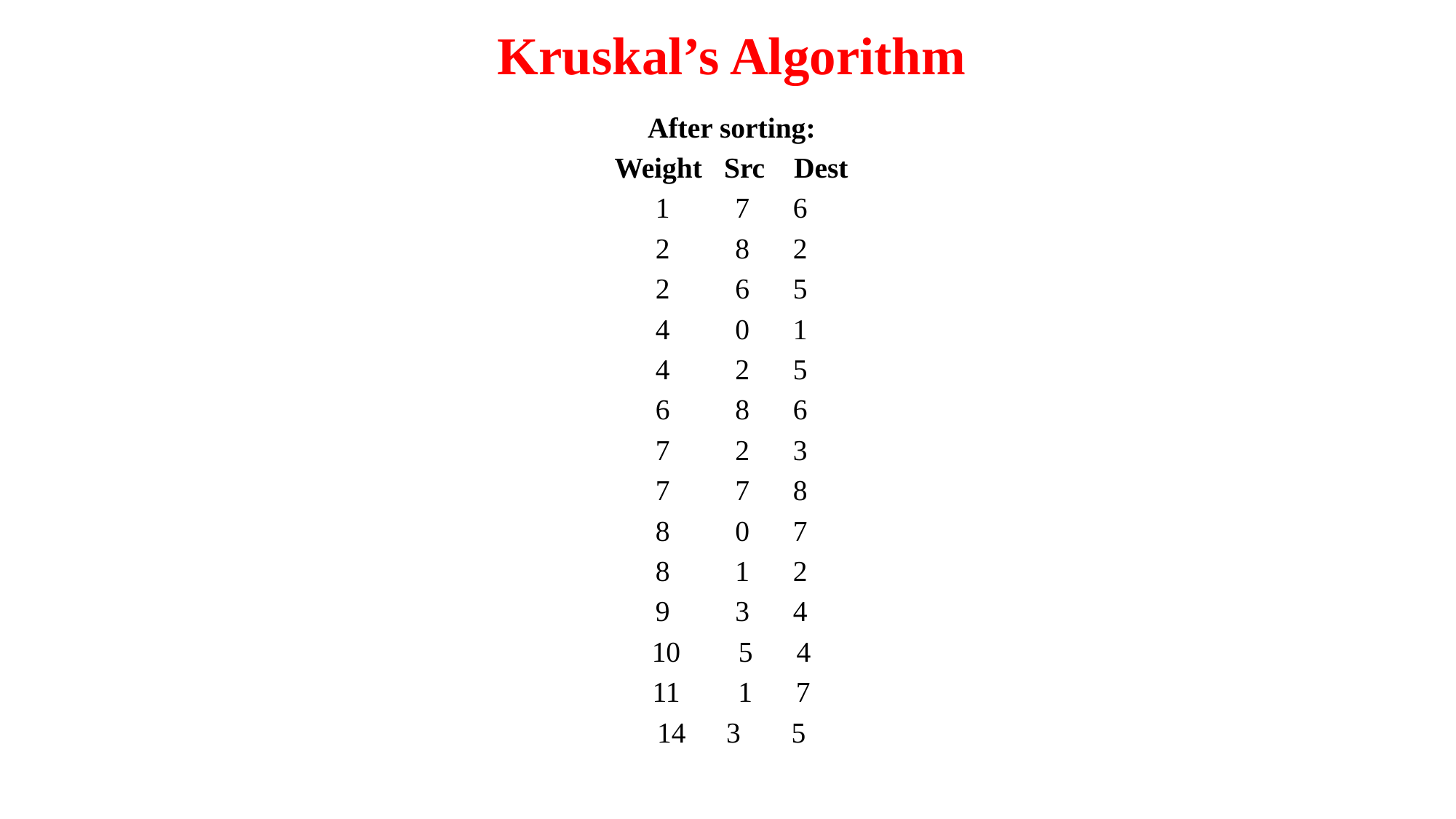

# Kruskal’s Algorithm
After sorting:
Weight   Src    Dest
1         7      6
2         8      2
2         6      5
4         0      1
4         2      5
6         8      6
7         2      3
7         7      8
8         0      7
8         1      2
9         3      4
10        5      4
11        1      7
  3       5